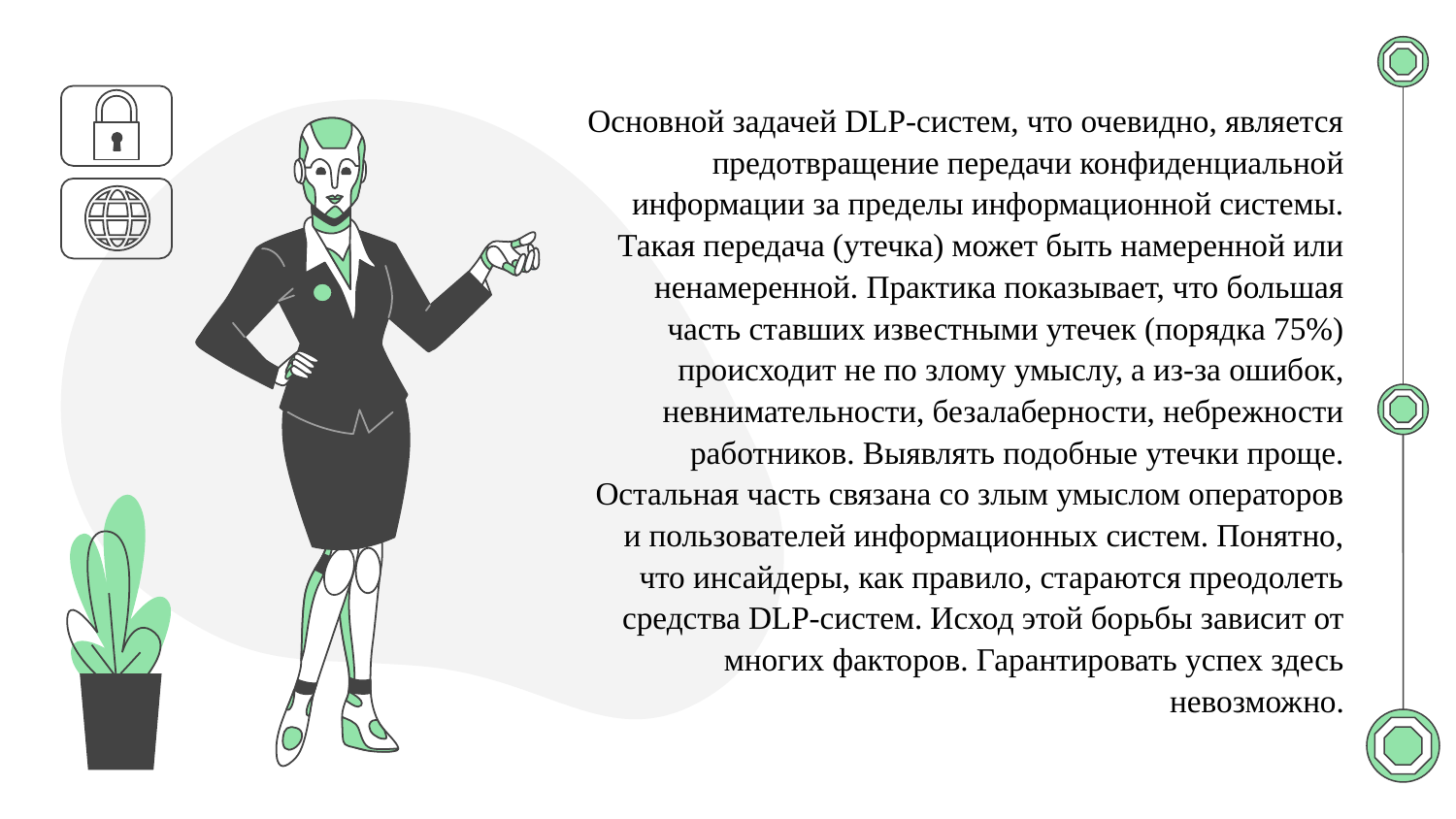

Основной задачей DLP-систем, что очевидно, является предотвращение передачи конфиденциальной информации за пределы информационной системы. Такая передача (утечка) может быть намеренной или ненамеренной. Практика показывает, что большая часть ставших известными утечек (порядка 75%) происходит не по злому умыслу, а из-за ошибок, невнимательности, безалаберности, небрежности работников. Выявлять подобные утечки проще. Остальная часть связана со злым умыслом операторов и пользователей информационных систем. Понятно, что инсайдеры, как правило, стараются преодолеть средства DLP-систем. Исход этой борьбы зависит от многих факторов. Гарантировать успех здесь невозможно.